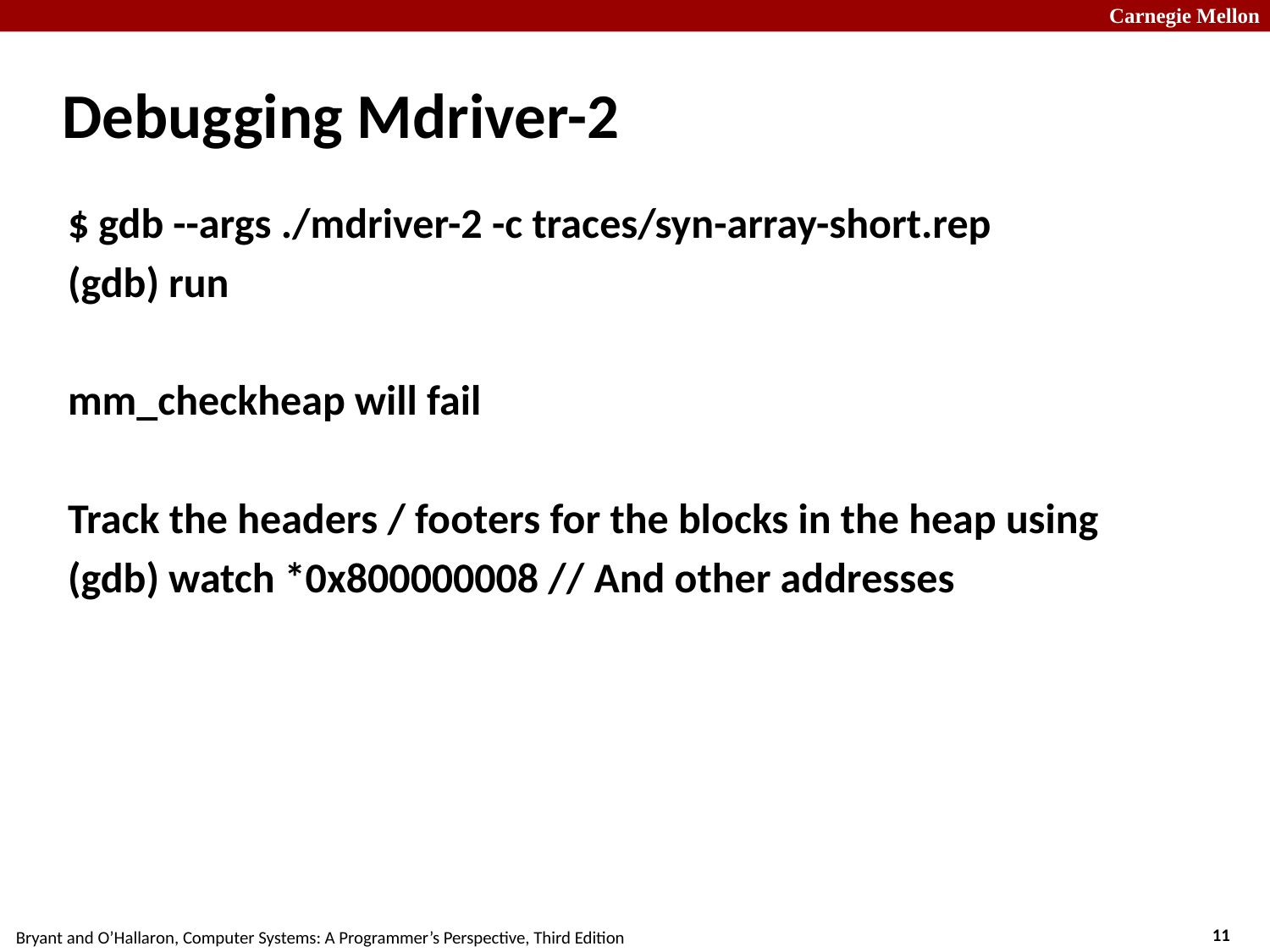

# Debugging Mdriver-2
$ gdb --args ./mdriver-2 -c traces/syn-array-short.rep
(gdb) run

mm_checkheap will fail

Track the headers / footers for the blocks in the heap using
(gdb) watch *0x800000008 // And other addresses